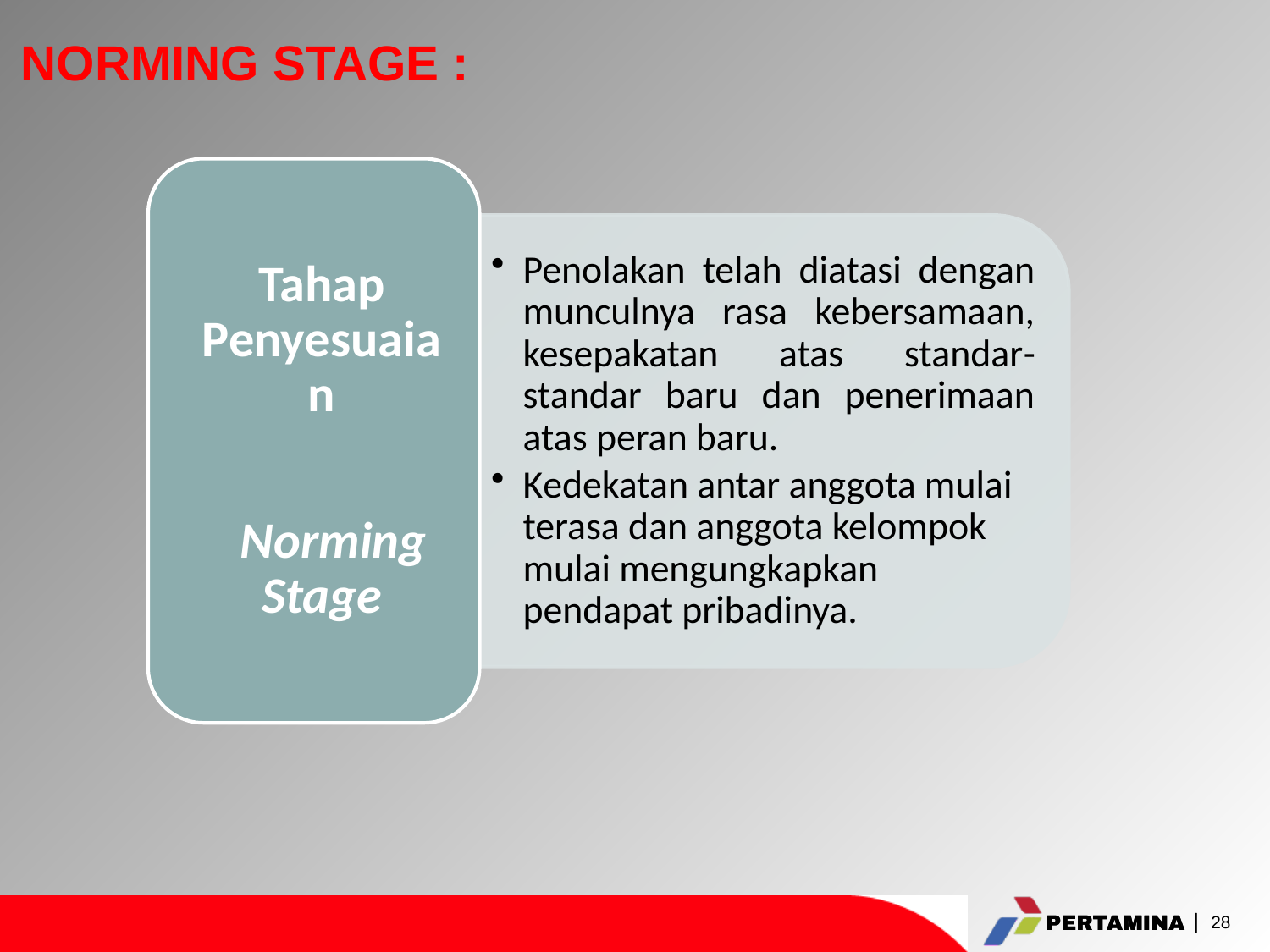

# NORMING STAGE :
Penolakan telah diatasi dengan munculnya rasa kebersamaan, kesepakatan atas standar-standar baru dan penerimaan atas peran baru.
Kedekatan antar anggota mulai terasa dan anggota kelompok mulai mengungkapkan pendapat pribadinya.
Tahap Penyesuaian

  Norming Stage
28